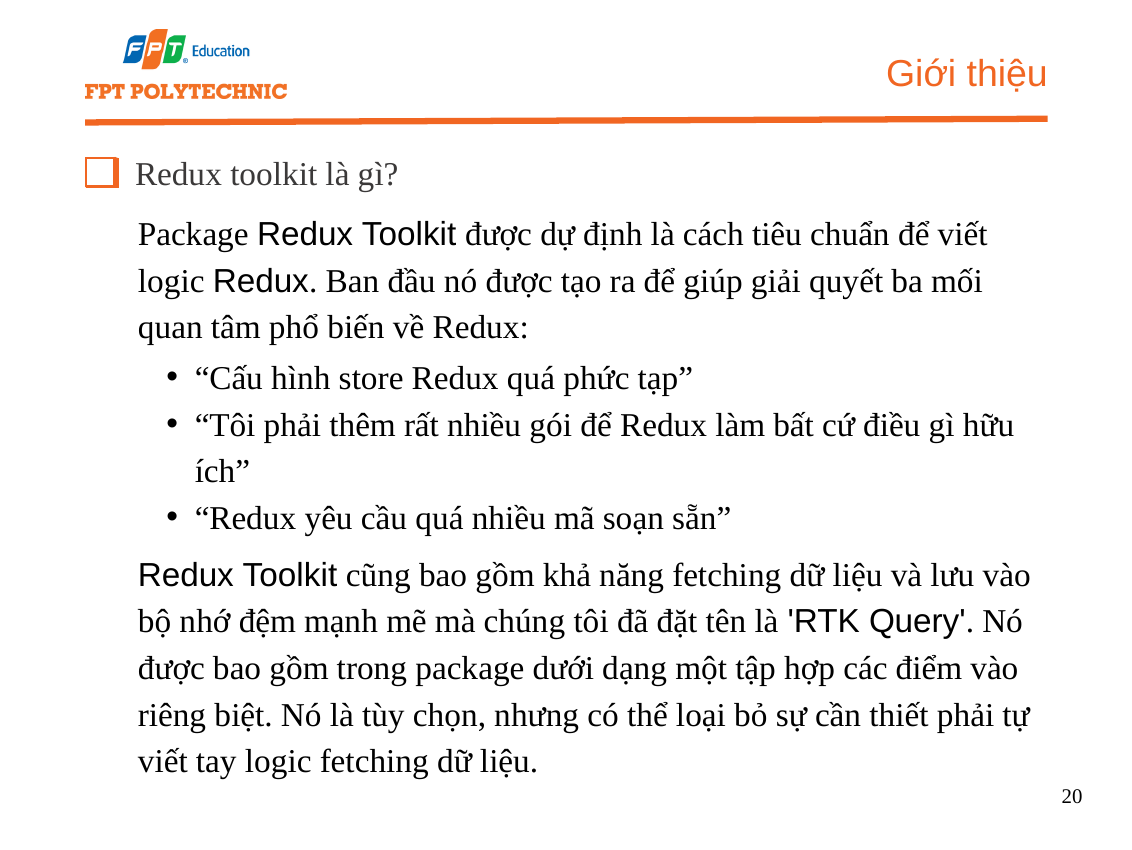

Giới thiệu

Redux toolkit là gì?

Package Redux Toolkit được dự định là cách tiêu chuẩn để viết logic Redux. Ban đầu nó được tạo ra để giúp giải quyết ba mối quan tâm phổ biến về Redux:
“Cấu hình store Redux quá phức tạp”
“Tôi phải thêm rất nhiều gói để Redux làm bất cứ điều gì hữu ích”
“Redux yêu cầu quá nhiều mã soạn sẵn”
Redux Toolkit cũng bao gồm khả năng fetching dữ liệu và lưu vào bộ nhớ đệm mạnh mẽ mà chúng tôi đã đặt tên là 'RTK Query'. Nó được bao gồm trong package dưới dạng một tập hợp các điểm vào riêng biệt. Nó là tùy chọn, nhưng có thể loại bỏ sự cần thiết phải tự viết tay logic fetching dữ liệu.
20